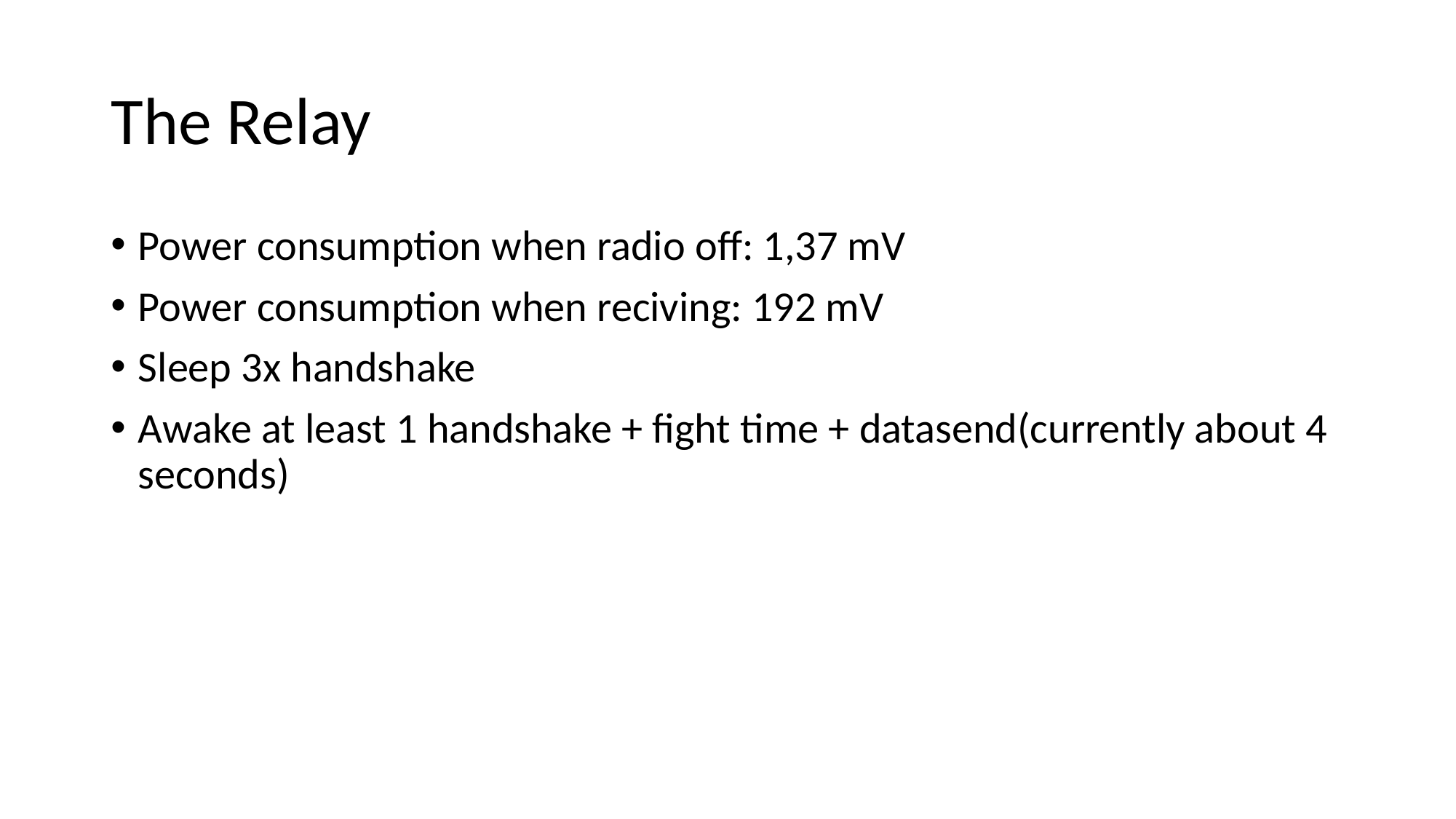

# The Relay
Power consumption when radio off: 1,37 mV
Power consumption when reciving: 192 mV
Sleep 3x handshake
Awake at least 1 handshake + fight time + datasend(currently about 4 seconds)